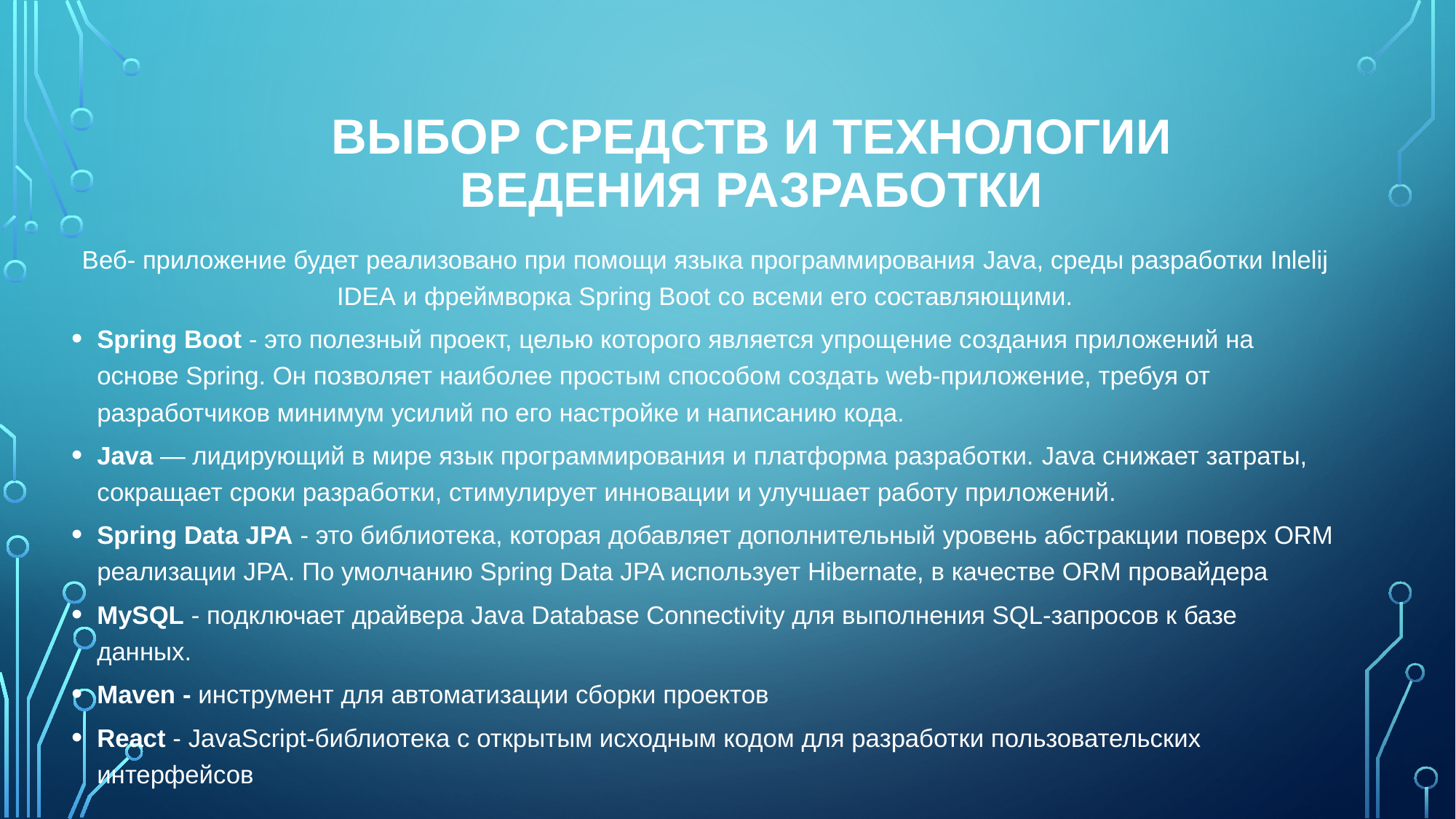

# Выбор средств и технологии ведения разработки
Веб- приложение будет реализовано при помощи языка программирования Java, среды разработки Inlelij IDEA и фреймворка Spring Boot со всеми его составляющими.
Spring Boot - это полезный проект, целью которого является упрощение создания приложений на основе Spring. Он позволяет наиболее простым способом создать web-приложение, требуя от разработчиков минимум усилий по его настройке и написанию кода.
Java — лидирующий в мире язык программирования и платформа разработки. Java снижает затраты, сокращает сроки разработки, стимулирует инновации и улучшает работу приложений.
Spring Data JPA - это библиотека, которая добавляет дополнительный уровень абстракции поверх ORM реализации JPA. По умолчанию Spring Data JPA использует Hibernate, в качестве ORM провайдера
MySQL - подключает драйвера Java Database Connectivity для выполнения SQL-запросов к базе данных.
Maven - инструмент для автоматизации сборки проектов
React - JavaScript-библиотека с открытым исходным кодом для разработки пользовательских интерфейсов